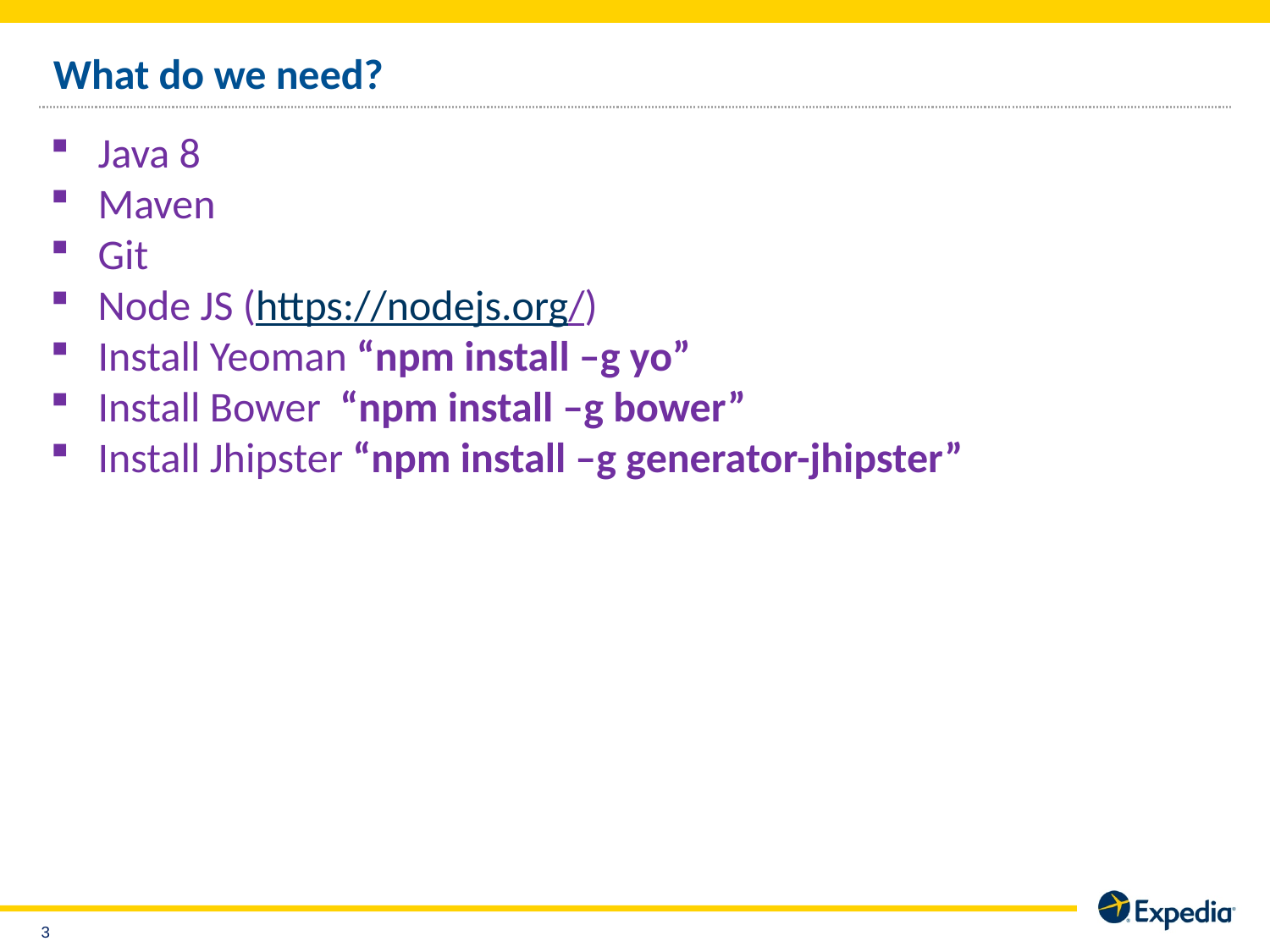

# What do we need?
Java 8
Maven
Git
Node JS (https://nodejs.org/)
Install Yeoman “npm install –g yo”
Install Bower  “npm install –g bower”
Install Jhipster “npm install –g generator-jhipster”

3